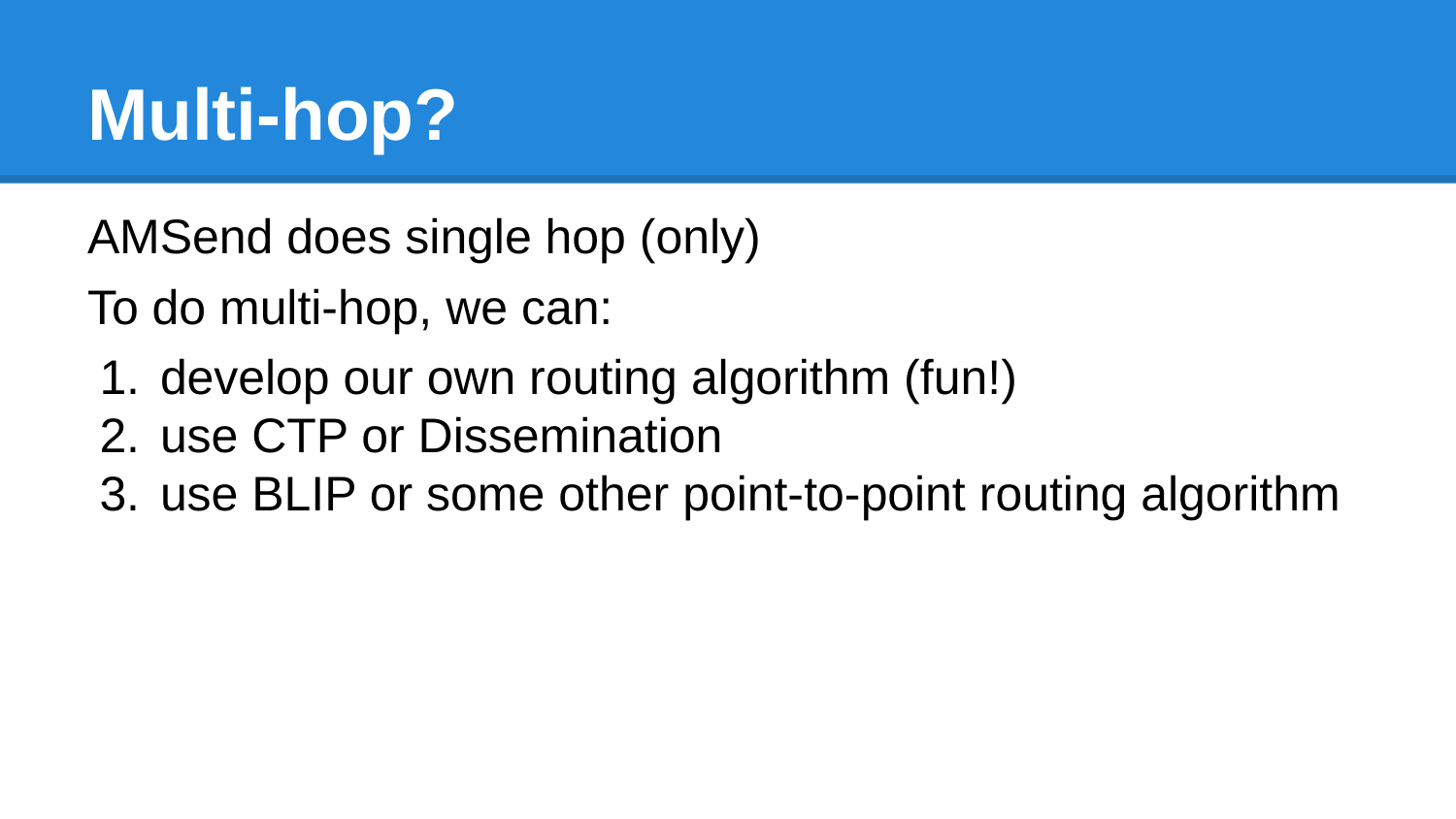

# Multi-hop?
AMSend does single hop (only)
To do multi-hop, we can:
develop our own routing algorithm (fun!)
use CTP or Dissemination
use BLIP or some other point-to-point routing algorithm